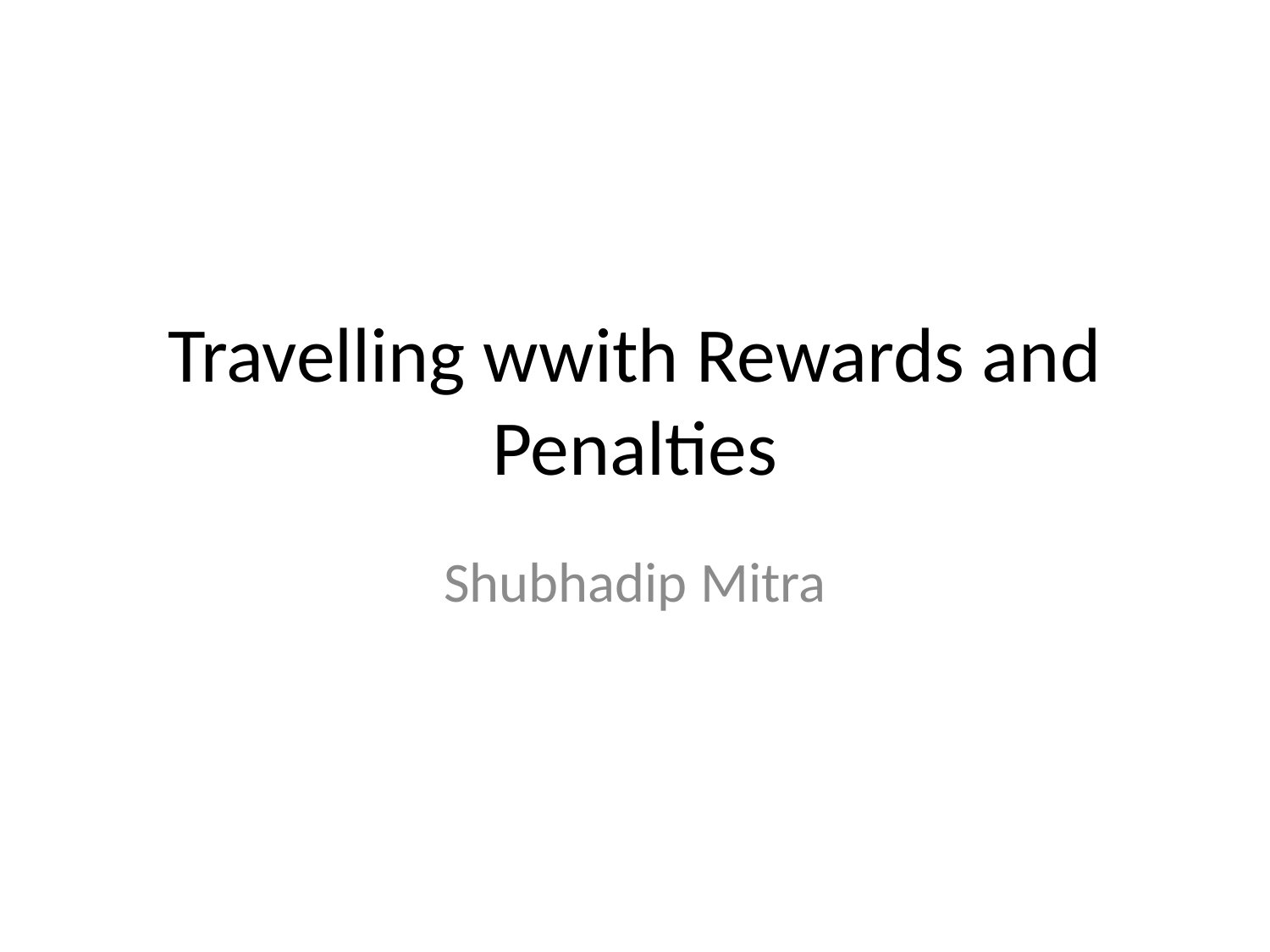

# Travelling wwith Rewards and Penalties
Shubhadip Mitra